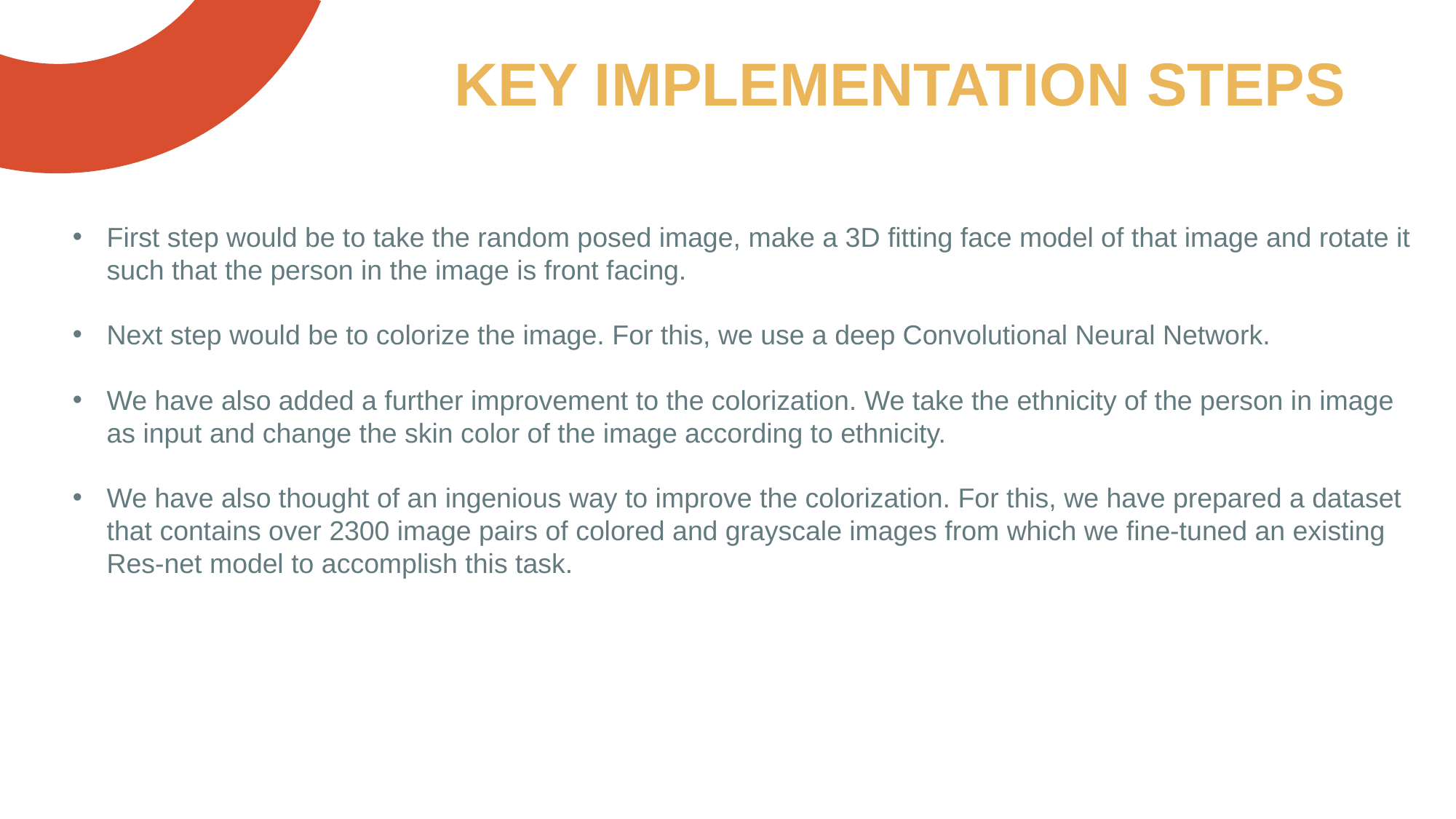

# KEY IMPLEMENTATION STEPS
First step would be to take the random posed image, make a 3D fitting face model of that image and rotate it such that the person in the image is front facing.
Next step would be to colorize the image. For this, we use a deep Convolutional Neural Network.
We have also added a further improvement to the colorization. We take the ethnicity of the person in image as input and change the skin color of the image according to ethnicity.
We have also thought of an ingenious way to improve the colorization. For this, we have prepared a dataset that contains over 2300 image pairs of colored and grayscale images from which we fine-tuned an existing Res-net model to accomplish this task.